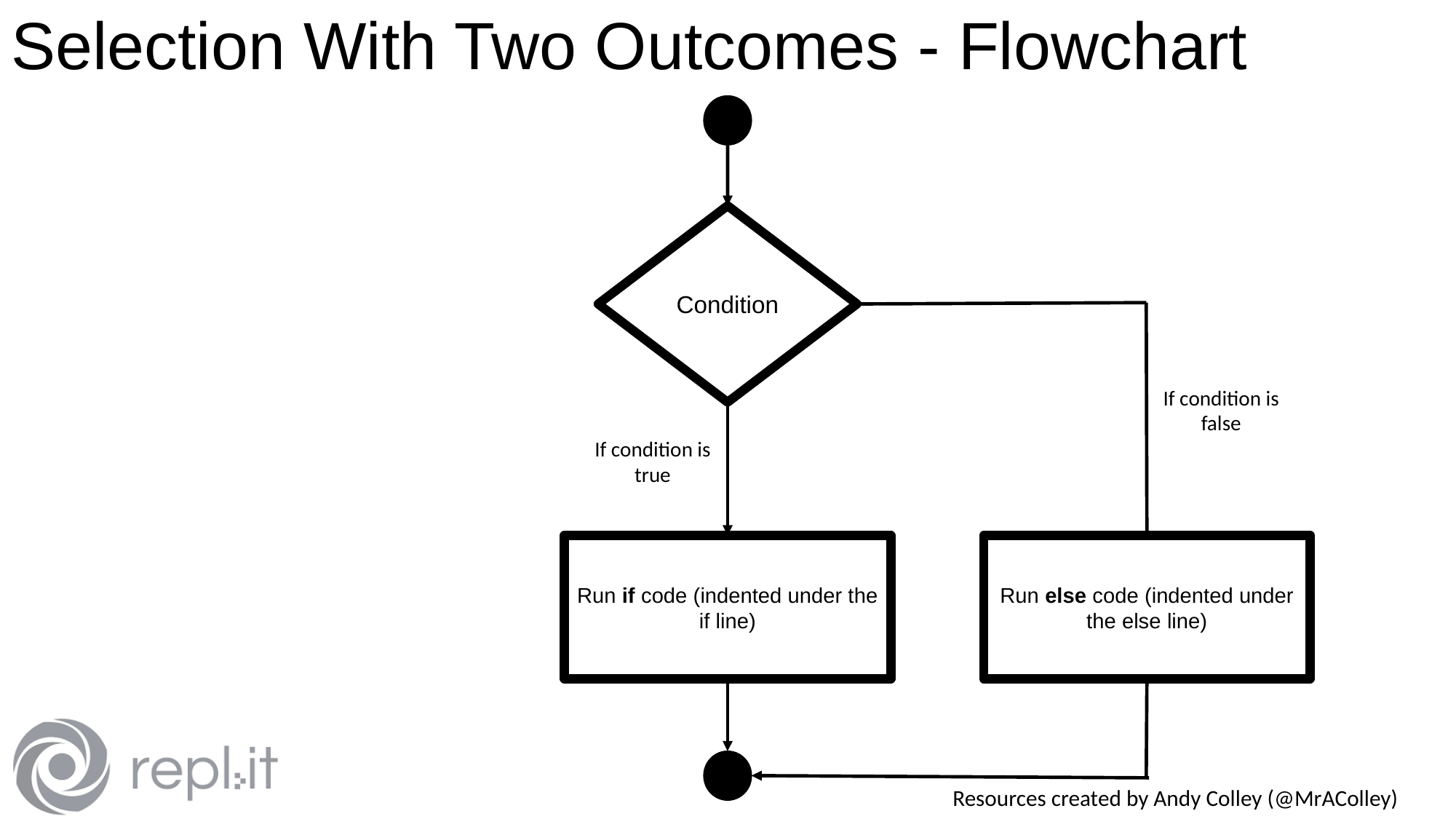

# Selection With Two Outcomes - Flowchart

Condition
If condition is false
If condition is true
Run if code (indented under the if line)
Run else code (indented under the else line)